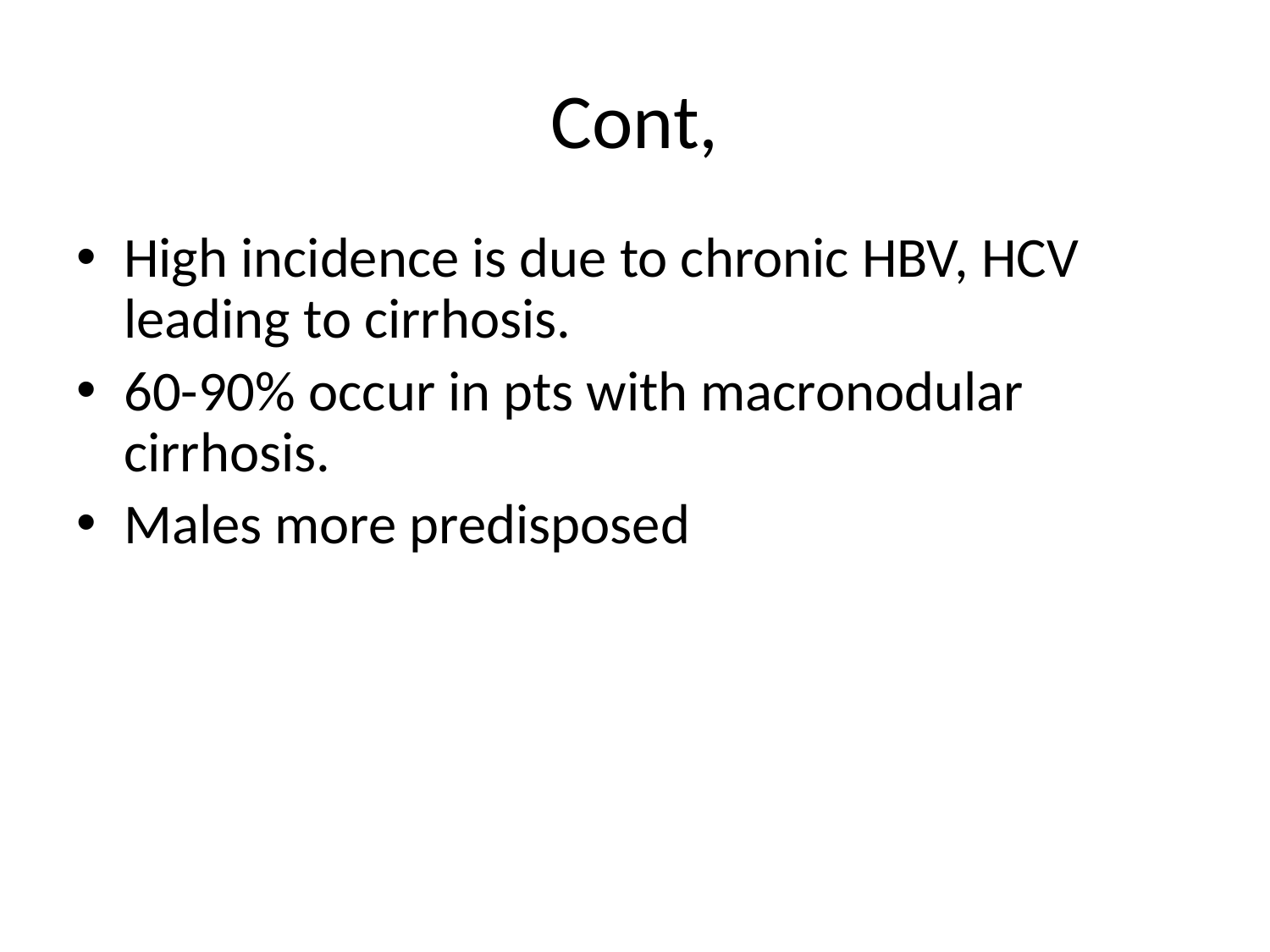

# Cont,
High incidence is due to chronic HBV, HCV leading to cirrhosis.
60-90% occur in pts with macronodular cirrhosis.
Males more predisposed